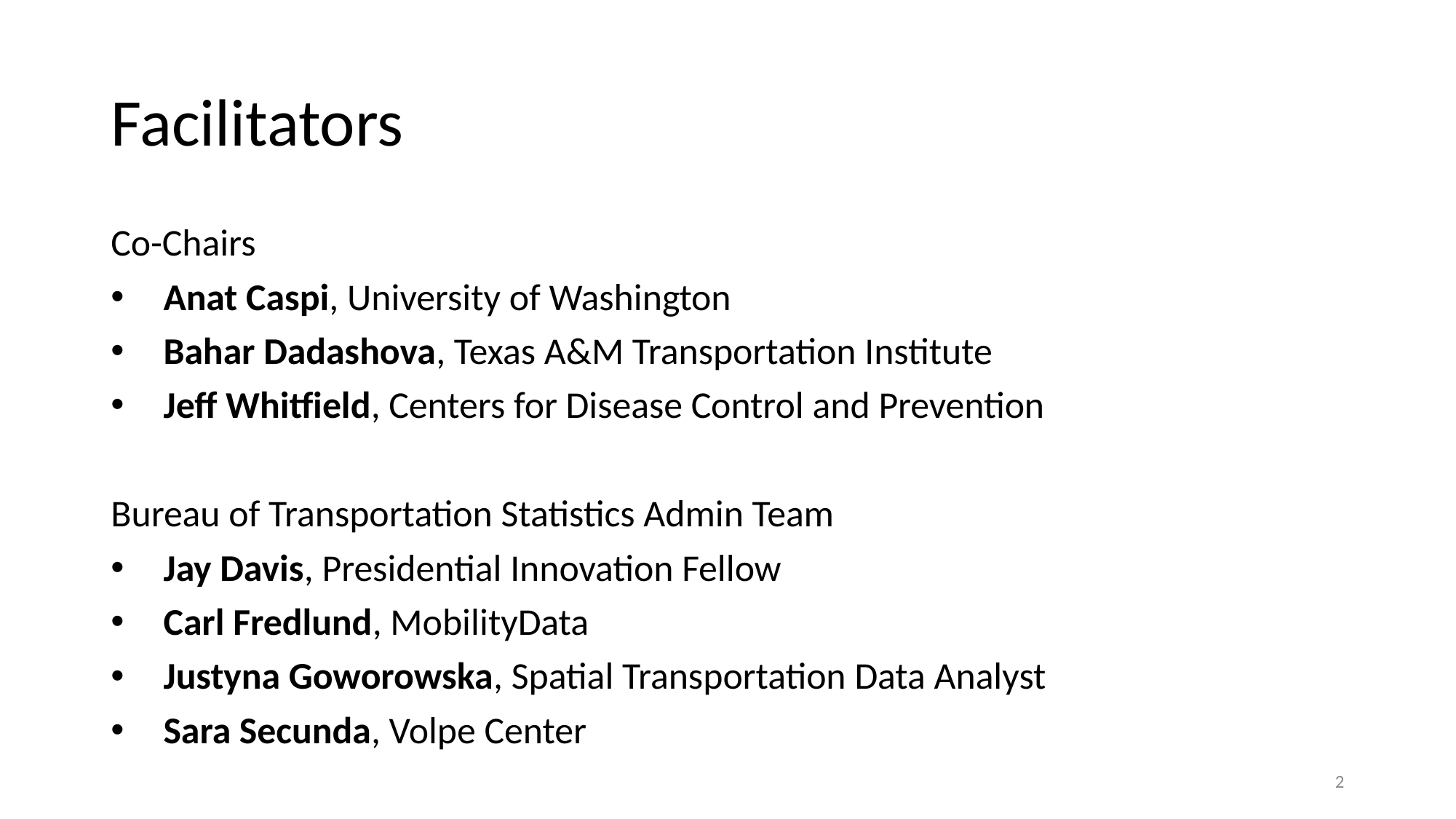

# Facilitators
Co-Chairs
Anat Caspi, University of Washington
Bahar Dadashova, Texas A&M Transportation Institute
Jeff Whitfield, Centers for Disease Control and Prevention

Bureau of Transportation Statistics Admin Team
Jay Davis, Presidential Innovation Fellow
Carl Fredlund, MobilityData
Justyna Goworowska, Spatial Transportation Data Analyst
Sara Secunda, Volpe Center

2